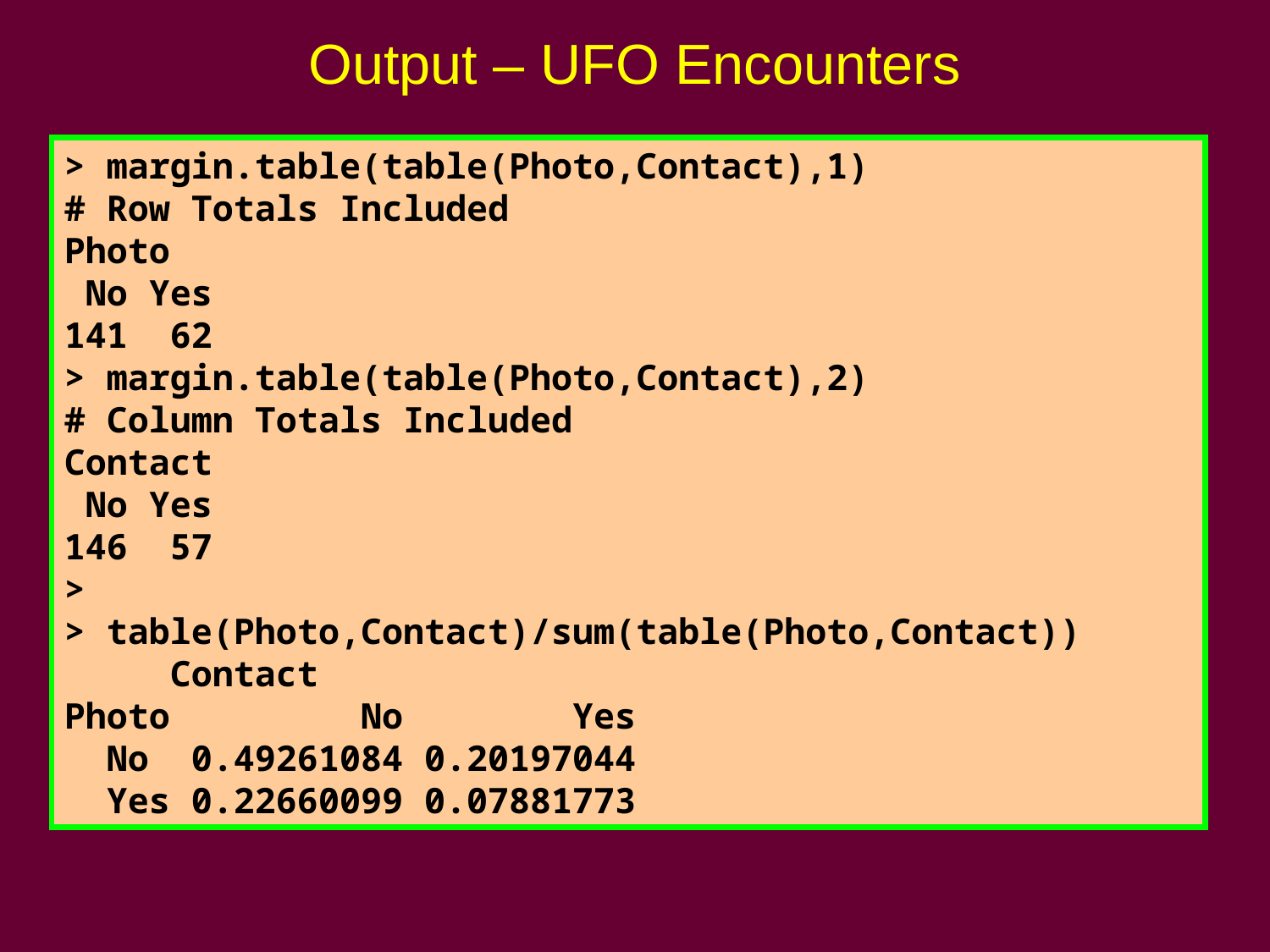

# Output – UFO Encounters
> margin.table(table(Photo,Contact),1)
# Row Totals Included
Photo
 No Yes
141  62
> margin.table(table(Photo,Contact),2)
# Column Totals Included
Contact
 No Yes
146  57
>
> table(Photo,Contact)/sum(table(Photo,Contact))
     Contact
Photo         No        Yes
  No  0.49261084 0.20197044
  Yes 0.22660099 0.07881773